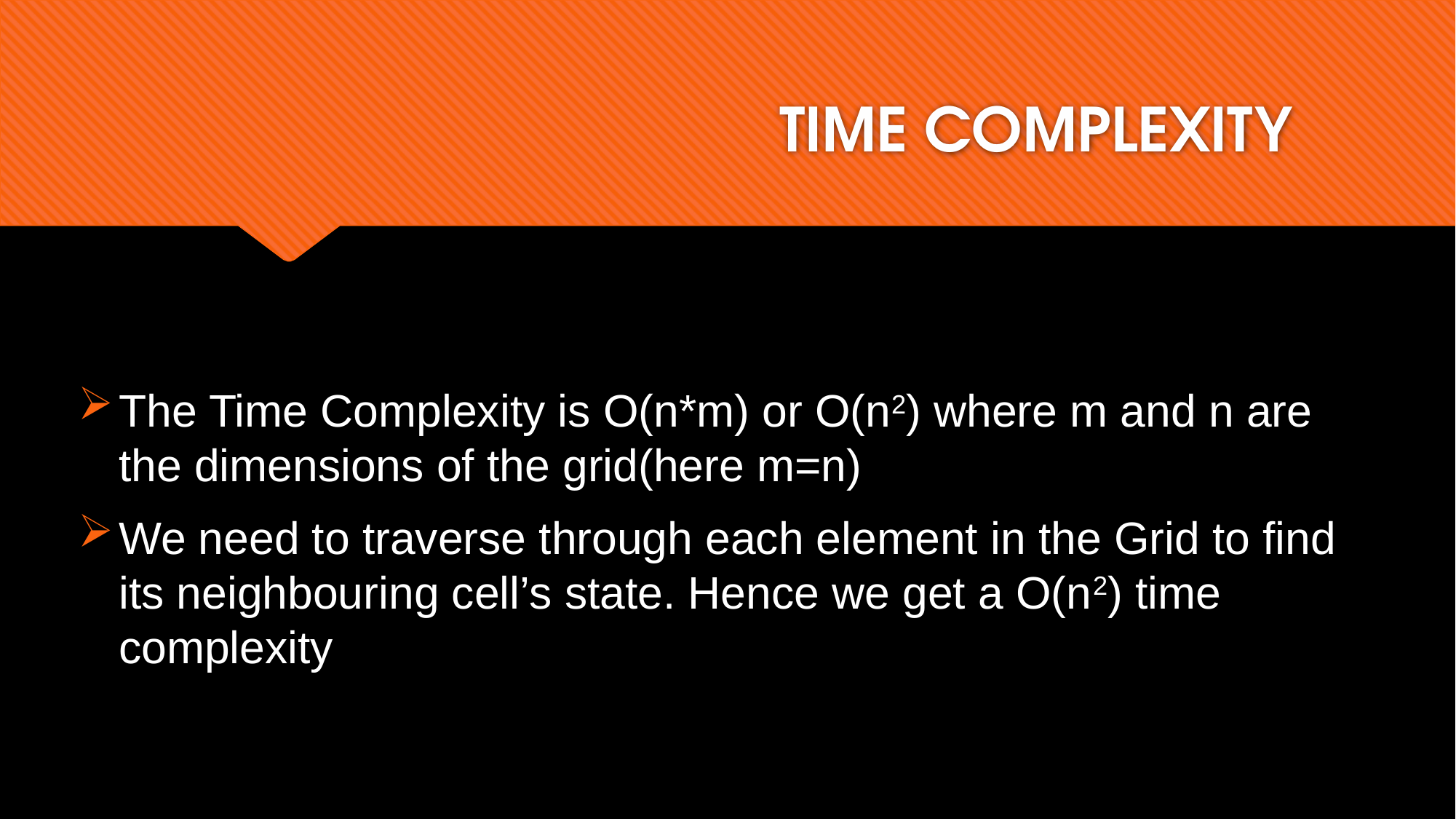

# TIME COMPLEXITY
The Time Complexity is O(n*m) or O(n2) where m and n are the dimensions of the grid(here m=n)
We need to traverse through each element in the Grid to find its neighbouring cell’s state. Hence we get a O(n2) time complexity